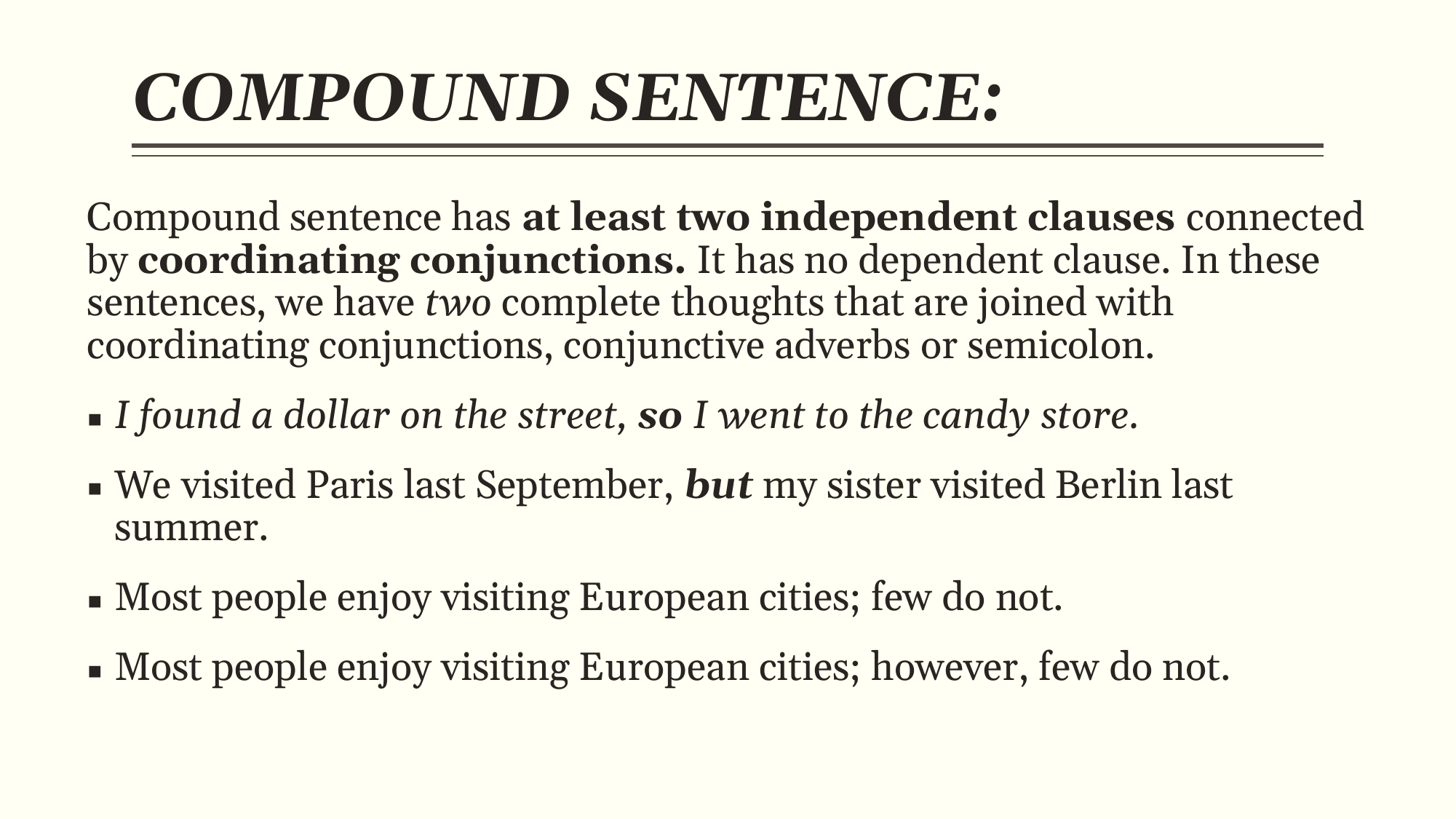

# COMPOUND SENTENCE:
Compound sentence has at least two independent clauses connected by coordinating conjunctions. It has no dependent clause. In these sentences, we have two complete thoughts that are joined with coordinating conjunctions, conjunctive adverbs or semicolon.
I found a dollar on the street, so I went to the candy store.
We visited Paris last September, but my sister visited Berlin last summer.
Most people enjoy visiting European cities; few do not.
Most people enjoy visiting European cities; however, few do not.